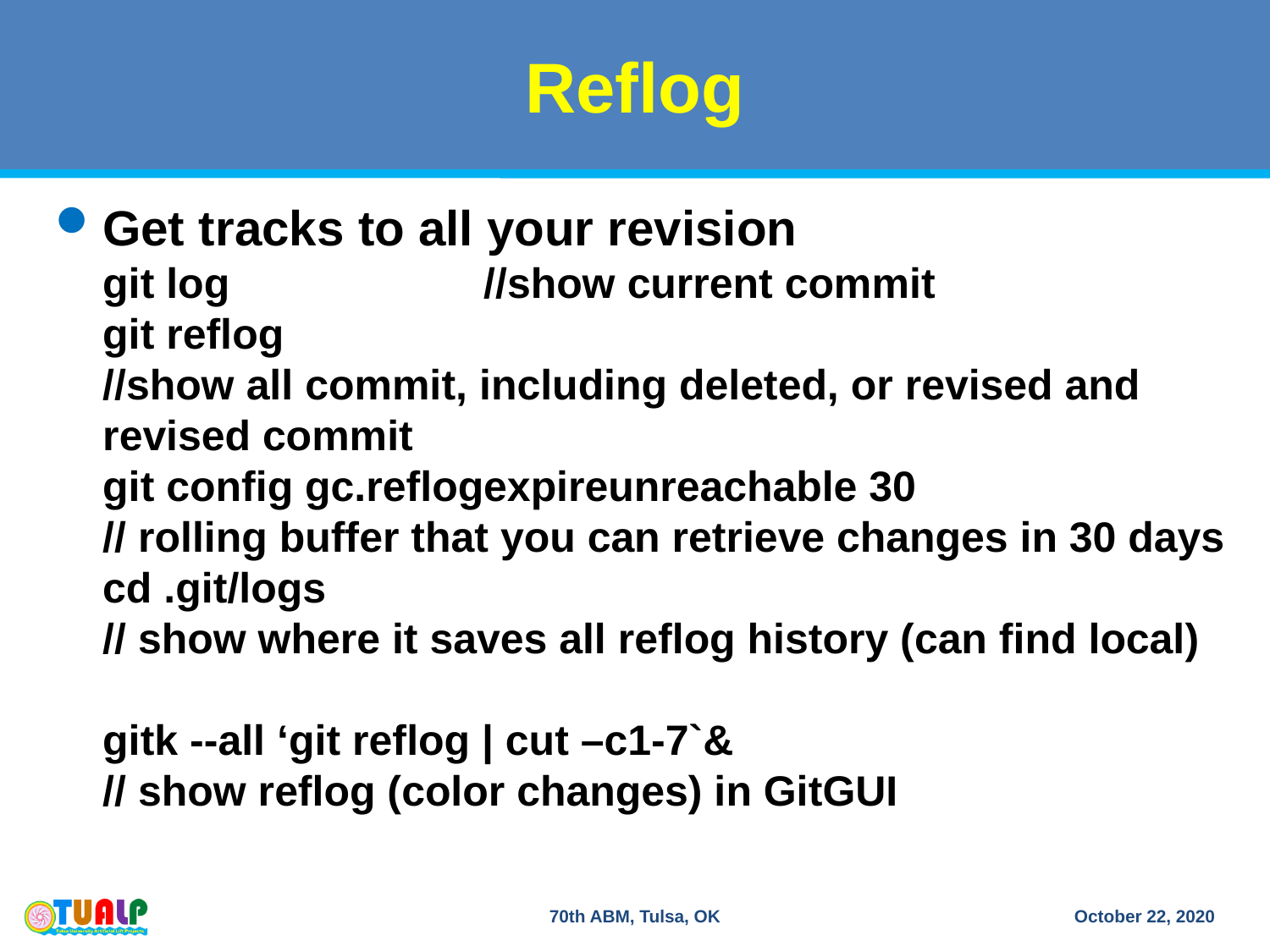

# Reflog
Get tracks to all your revision
git log		//show current commit
git reflog
//show all commit, including deleted, or revised and revised commit
git config gc.reflogexpireunreachable 30
// rolling buffer that you can retrieve changes in 30 days
cd .git/logs
// show where it saves all reflog history (can find local)
gitk --all ‘git reflog | cut –c1-7`&
// show reflog (color changes) in GitGUI
70th ABM, Tulsa, OK
October 22, 2020